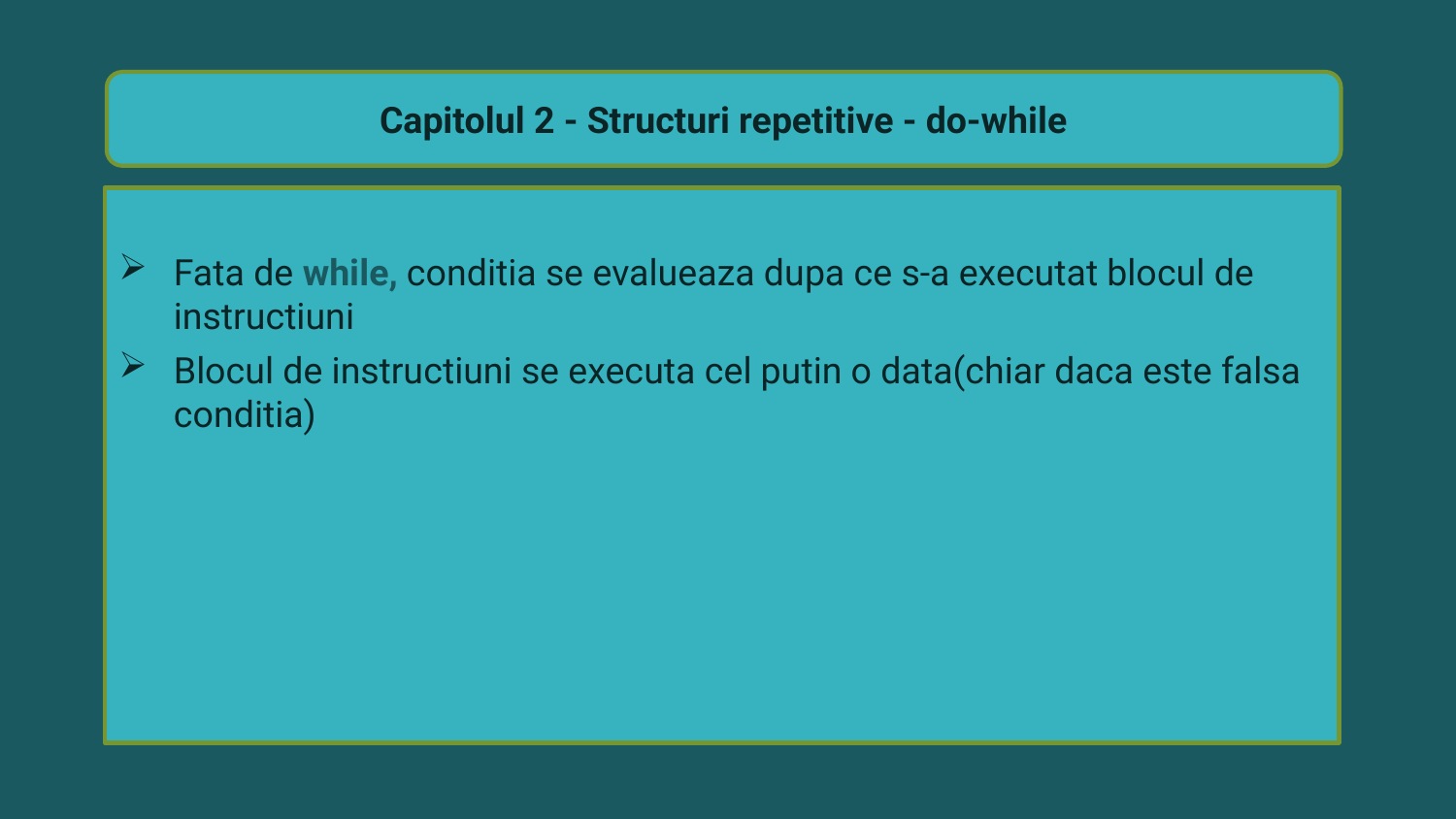

Capitolul 2 - Structuri repetitive - do-while

Fata de while, conditia se evalueaza dupa ce s-a executat blocul de instructiuni
Blocul de instructiuni se executa cel putin o data(chiar daca este falsa conditia)